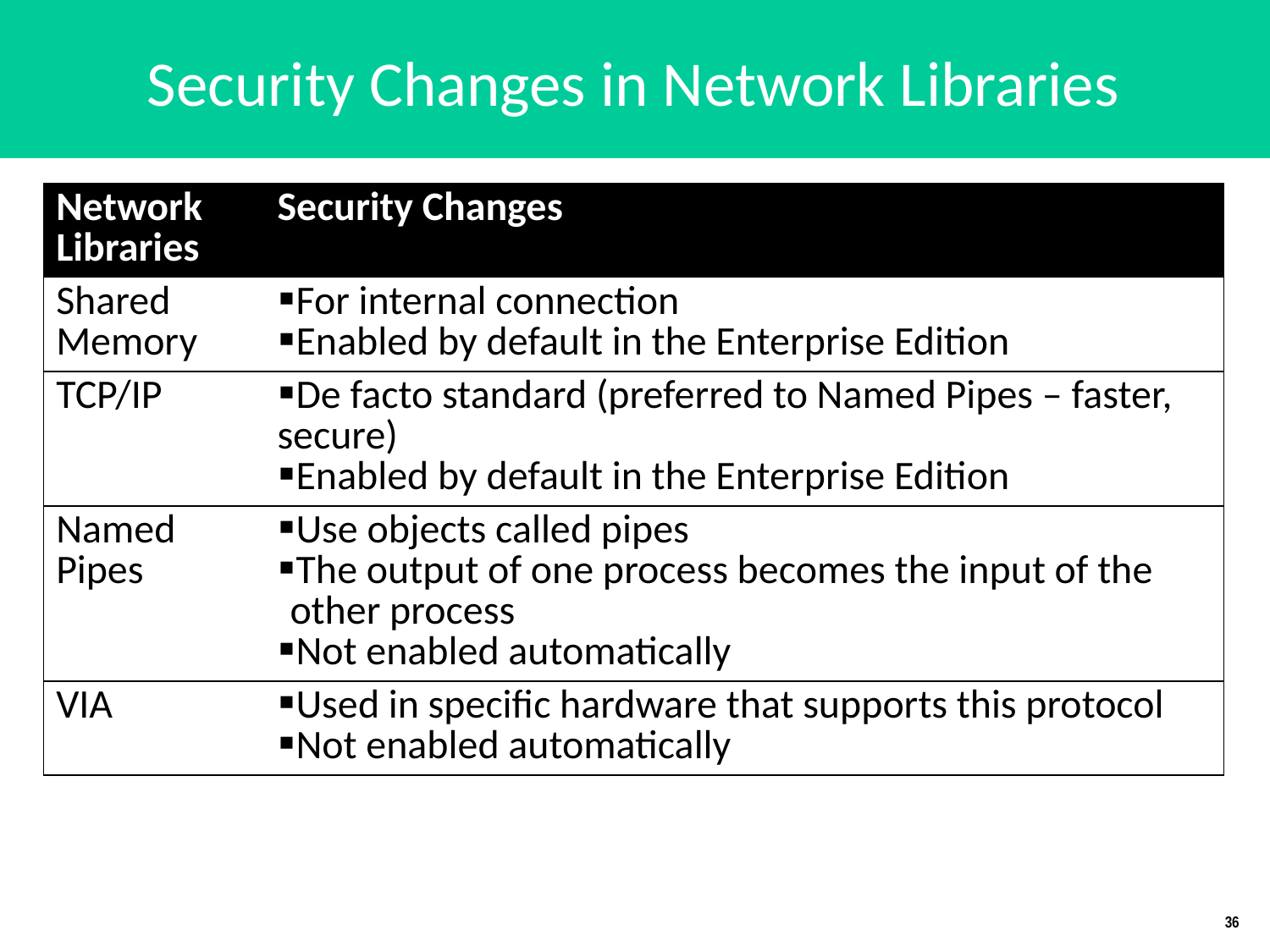

# Security Changes in Network Libraries
| Network Libraries | Security Changes |
| --- | --- |
| Shared Memory | For internal connection Enabled by default in the Enterprise Edition |
| TCP/IP | De facto standard (preferred to Named Pipes – faster, secure) Enabled by default in the Enterprise Edition |
| Named Pipes | Use objects called pipes The output of one process becomes the input of the other process Not enabled automatically |
| VIA | Used in specific hardware that supports this protocol Not enabled automatically |